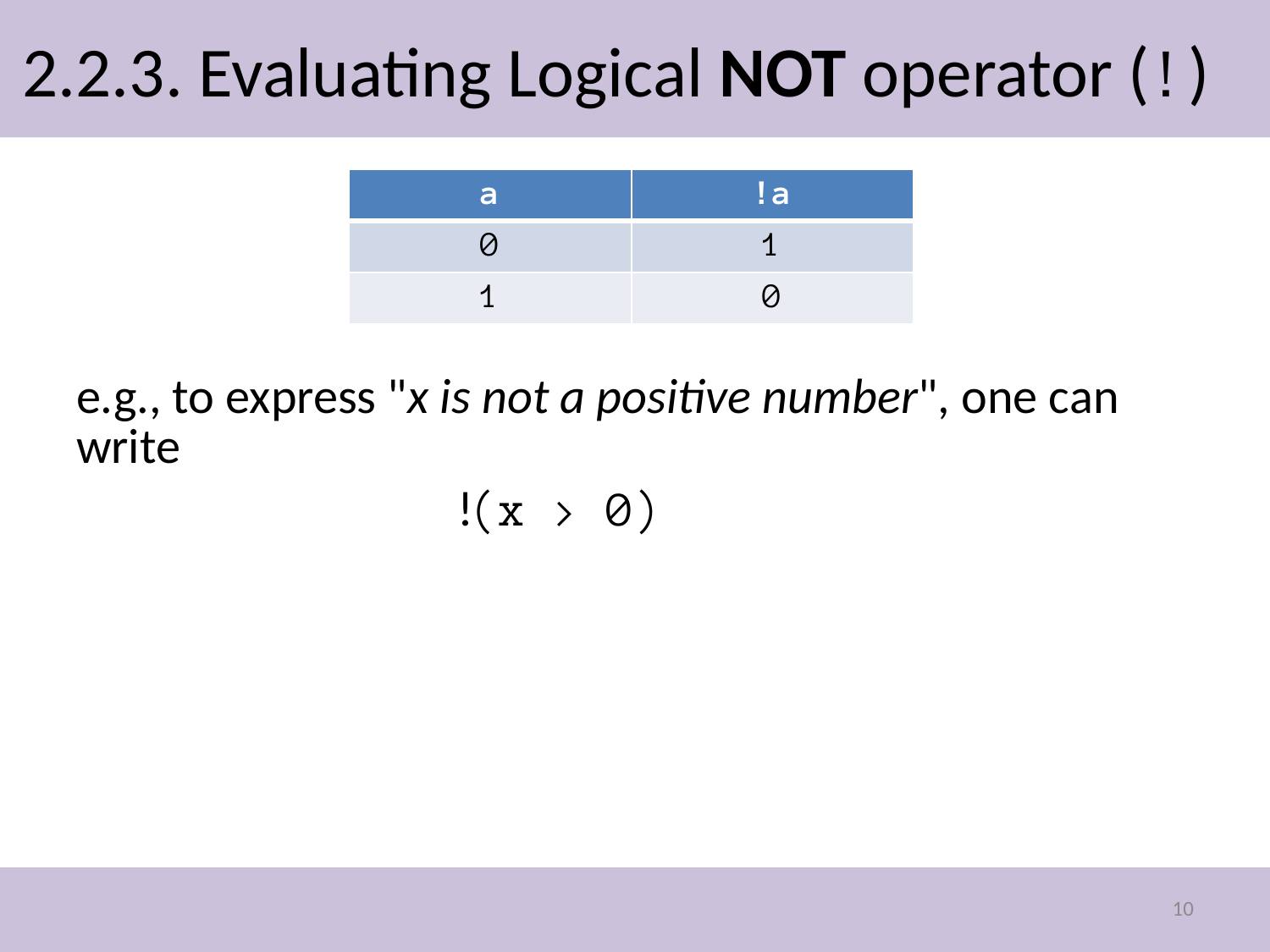

# 2.2.3. Evaluating Logical NOT operator (!)
| a | !a |
| --- | --- |
| 0 | 1 |
| 1 | 0 |
e.g., to express "x is not a positive number", one can write
			!(x > 0)

10